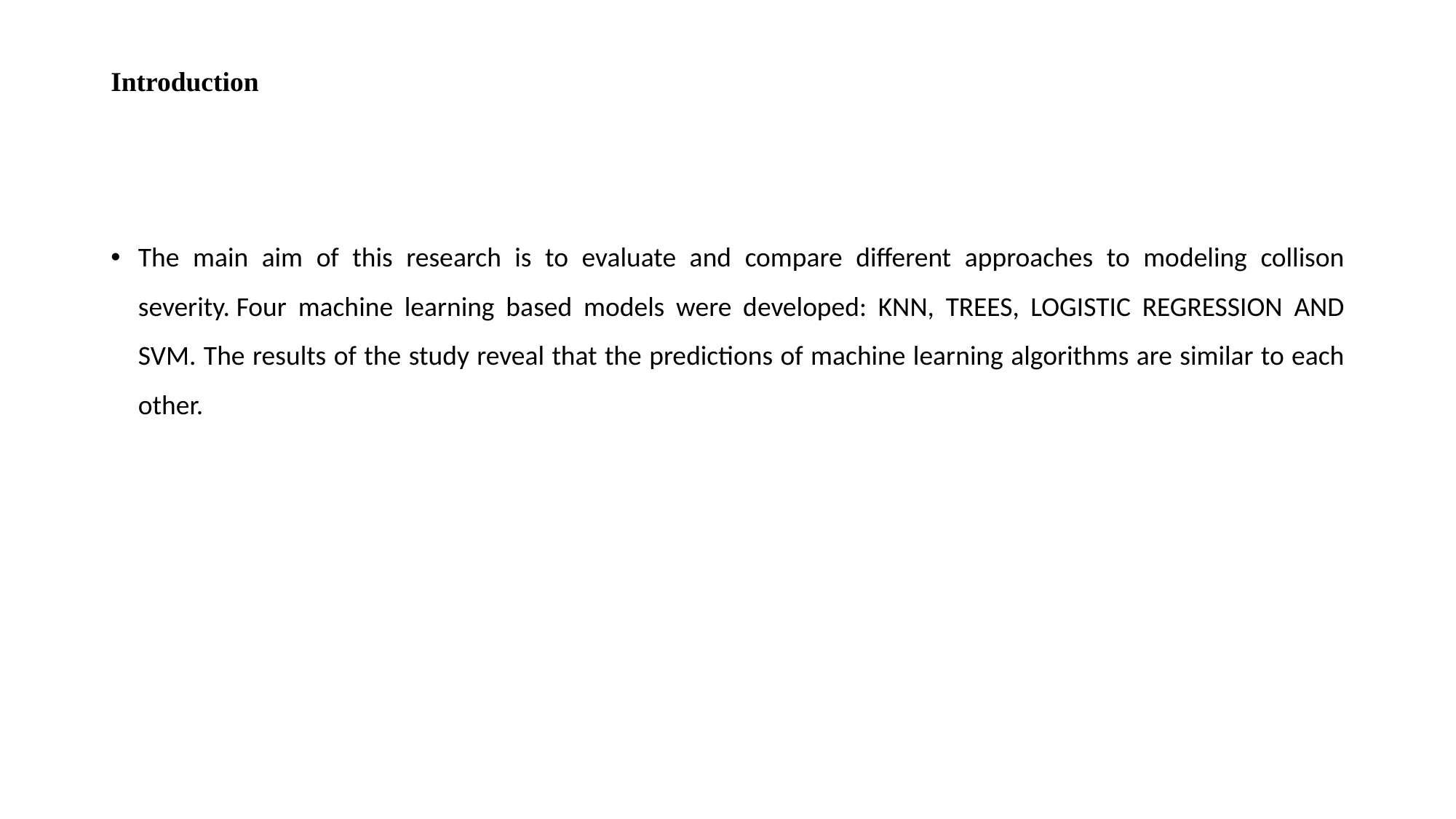

# Introduction
The main aim of this research is to evaluate and compare different approaches to modeling collison severity. Four machine learning based models were developed: KNN, TREES, LOGISTIC REGRESSION AND SVM. The results of the study reveal that the predictions of machine learning algorithms are similar to each other.